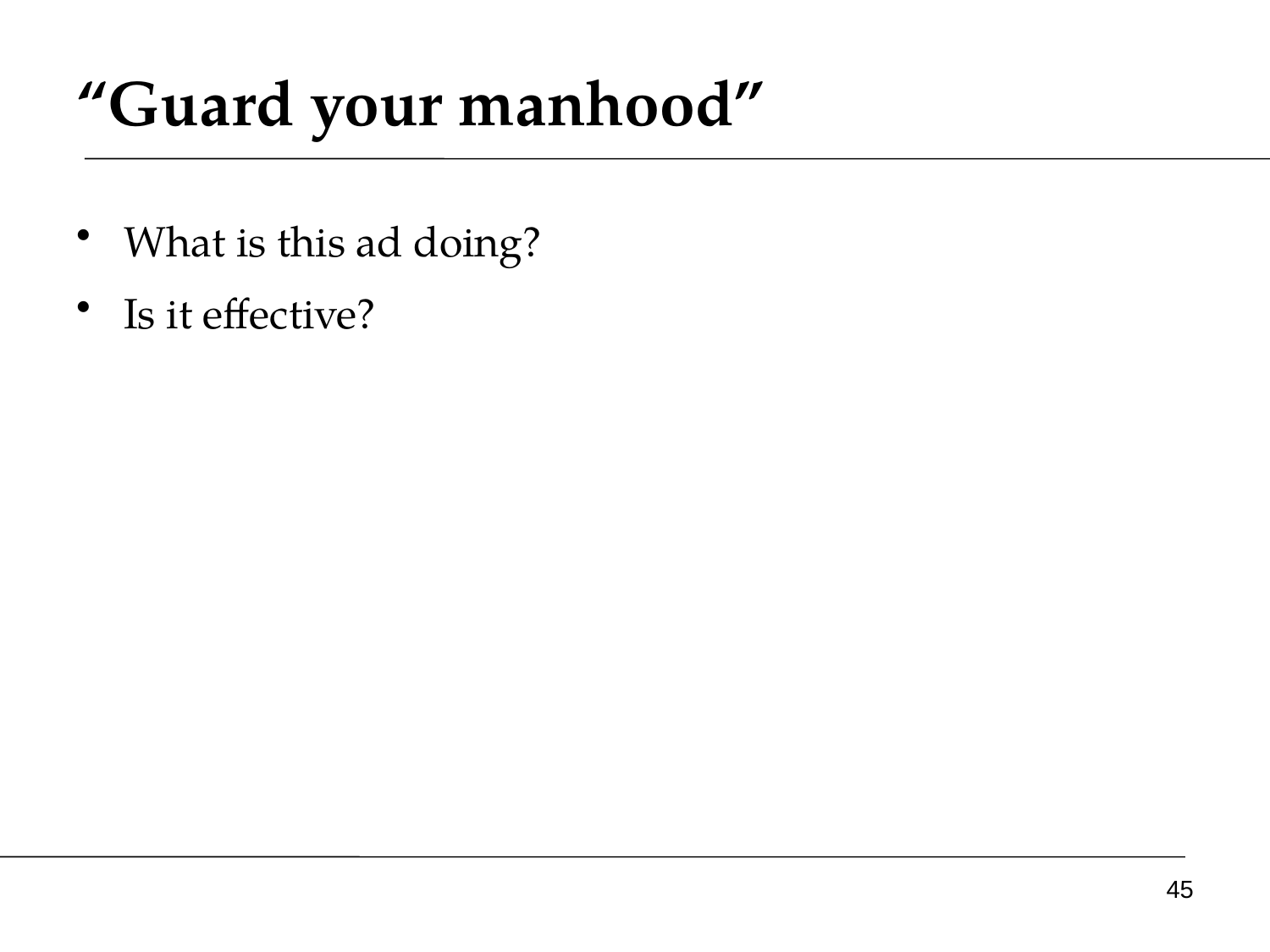

# “Guard your manhood”
What is this ad doing?
Is it effective?
45